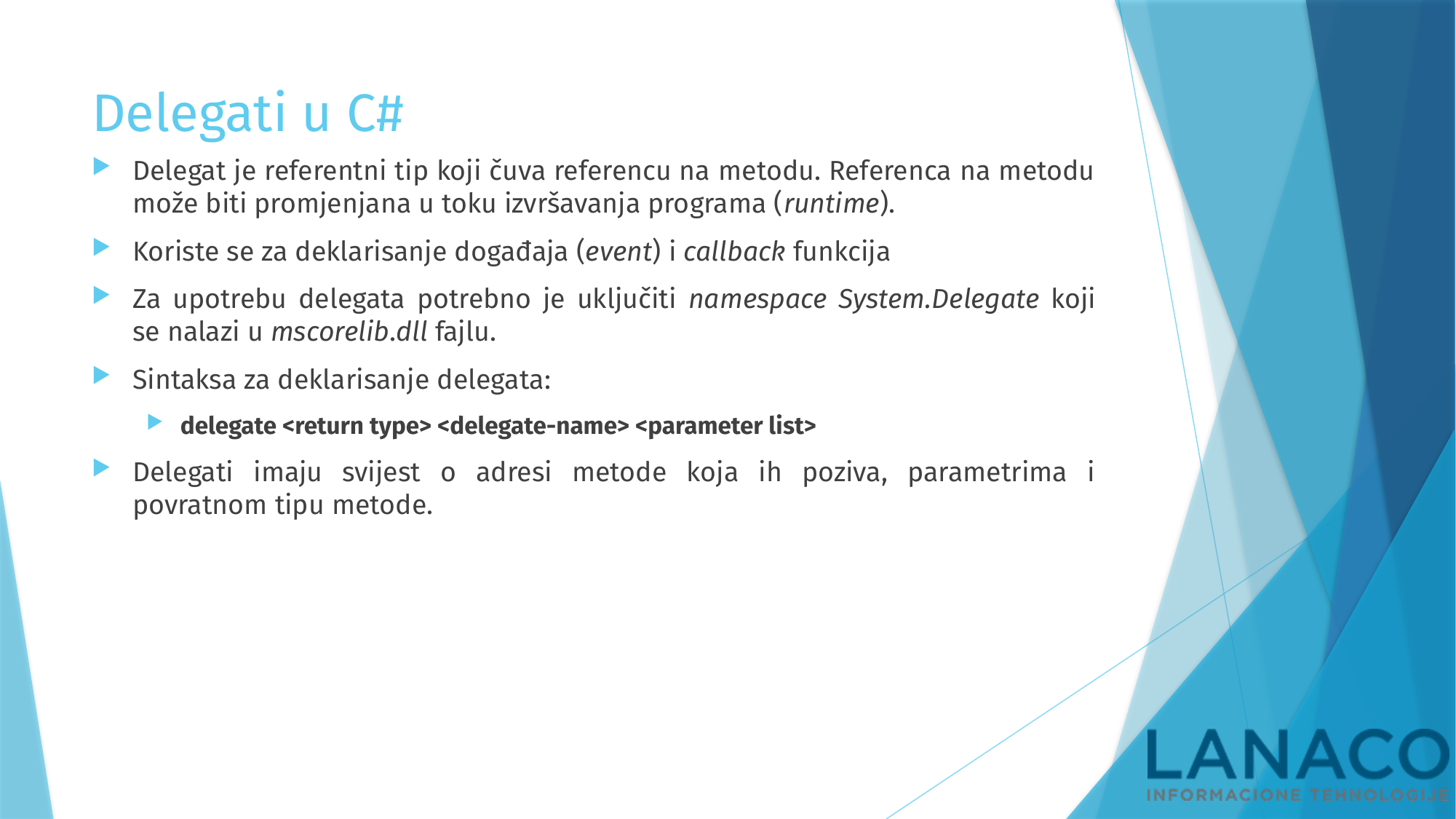

# Delegati u C#
Delegat je referentni tip koji čuva referencu na metodu. Referenca na metodu može biti promjenjana u toku izvršavanja programa (runtime).
Koriste se za deklarisanje događaja (event) i callback funkcija
Za upotrebu delegata potrebno je uključiti namespace System.Delegate koji se nalazi u mscorelib.dll fajlu.
Sintaksa za deklarisanje delegata:
delegate <return type> <delegate-name> <parameter list>
Delegati imaju svijest o adresi metode koja ih poziva, parametrima i povratnom tipu metode.